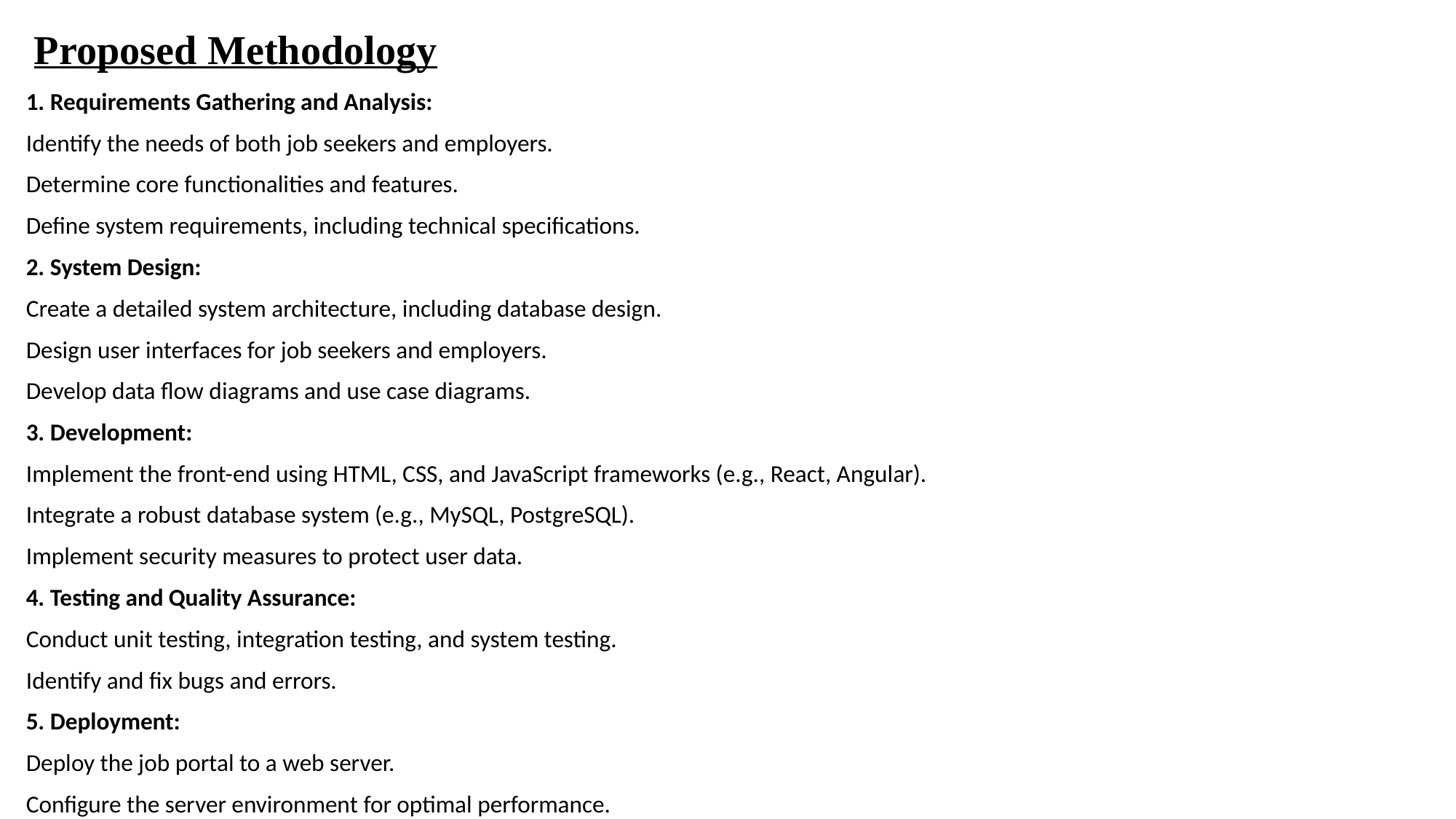

# Proposed Methodology
1. Requirements Gathering and Analysis:
Identify the needs of both job seekers and employers.
Determine core functionalities and features.
Define system requirements, including technical specifications.
2. System Design:
Create a detailed system architecture, including database design.
Design user interfaces for job seekers and employers.
Develop data flow diagrams and use case diagrams.
3. Development:
Implement the front-end using HTML, CSS, and JavaScript frameworks (e.g., React, Angular).
Integrate a robust database system (e.g., MySQL, PostgreSQL).
Implement security measures to protect user data.
4. Testing and Quality Assurance:
Conduct unit testing, integration testing, and system testing.
Identify and fix bugs and errors.
5. Deployment:
Deploy the job portal to a web server.
Configure the server environment for optimal performance.